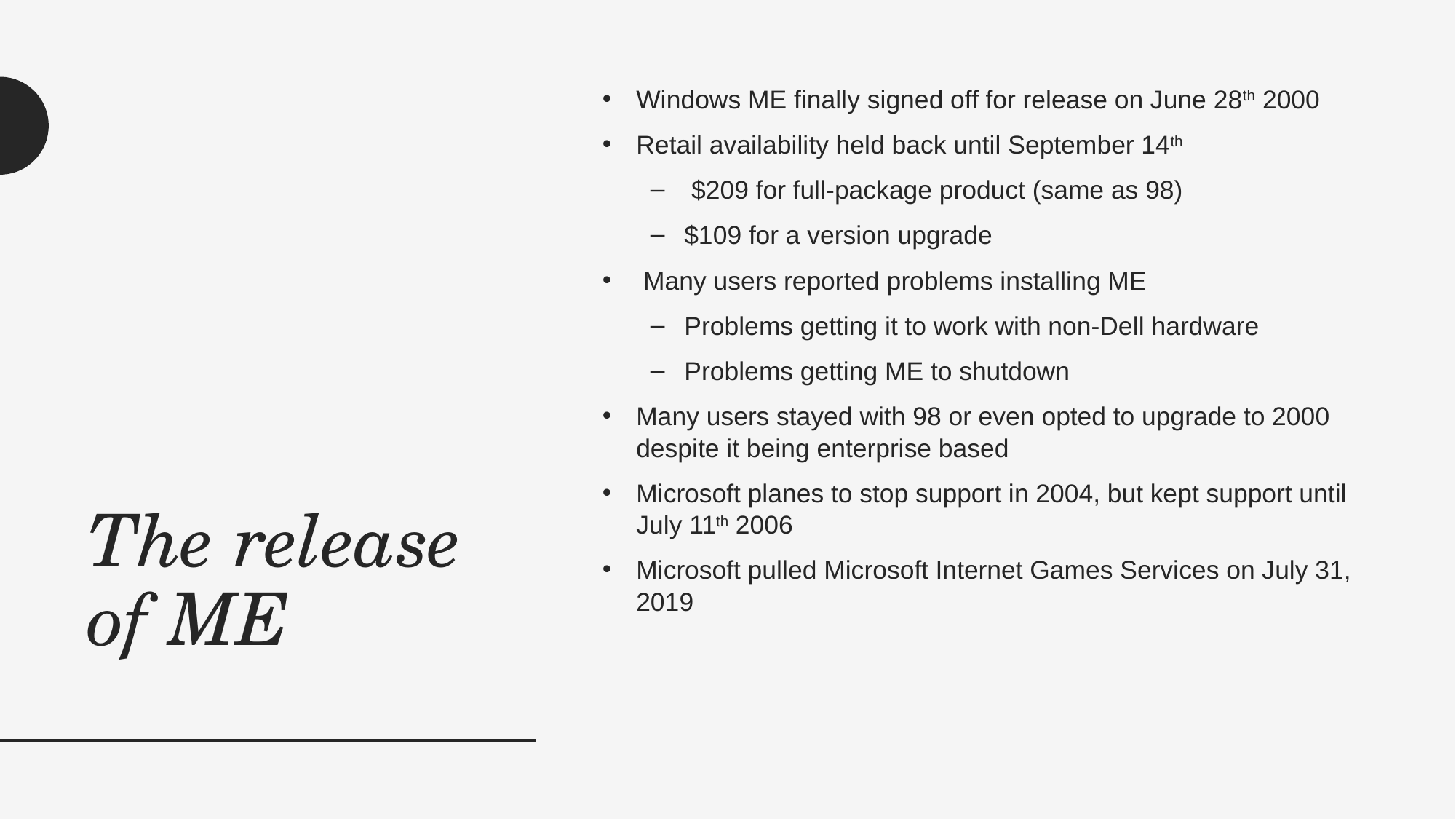

# The release of ME
Windows ME finally signed off for release on June 28th 2000
Retail availability held back until September 14th
 $209 for full-package product (same as 98)
$109 for a version upgrade
 Many users reported problems installing ME
Problems getting it to work with non-Dell hardware
Problems getting ME to shutdown
Many users stayed with 98 or even opted to upgrade to 2000 despite it being enterprise based
Microsoft planes to stop support in 2004, but kept support until July 11th 2006
Microsoft pulled Microsoft Internet Games Services on July 31, 2019